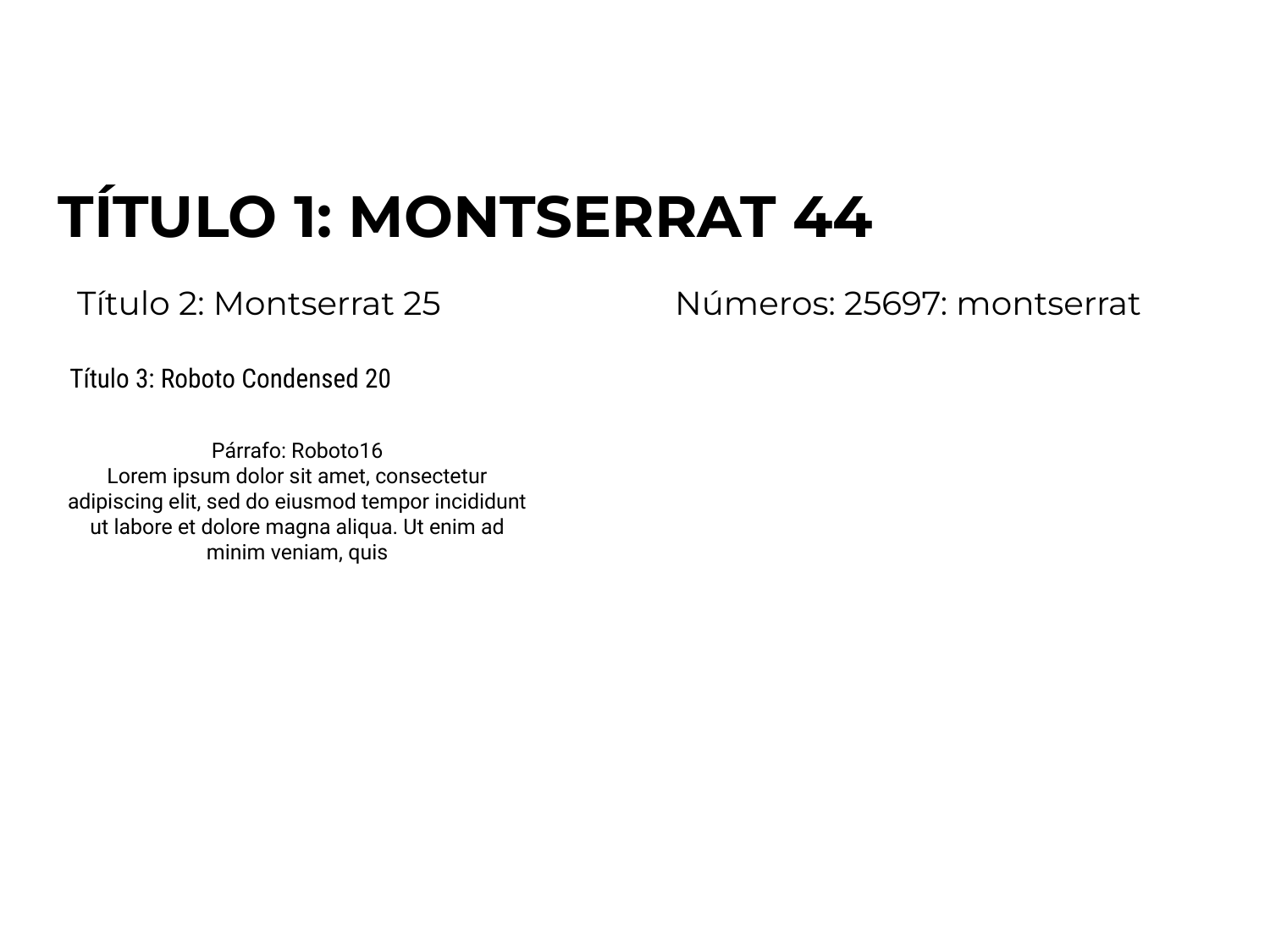

TÍTULO 1: MONTSERRAT 44
Título 2: Montserrat 25
Números: 25697: montserrat
Título 3: Roboto Condensed 20
Párrafo: Roboto16
Lorem ipsum dolor sit amet, consectetur adipiscing elit, sed do eiusmod tempor incididunt ut labore et dolore magna aliqua. Ut enim ad minim veniam, quis